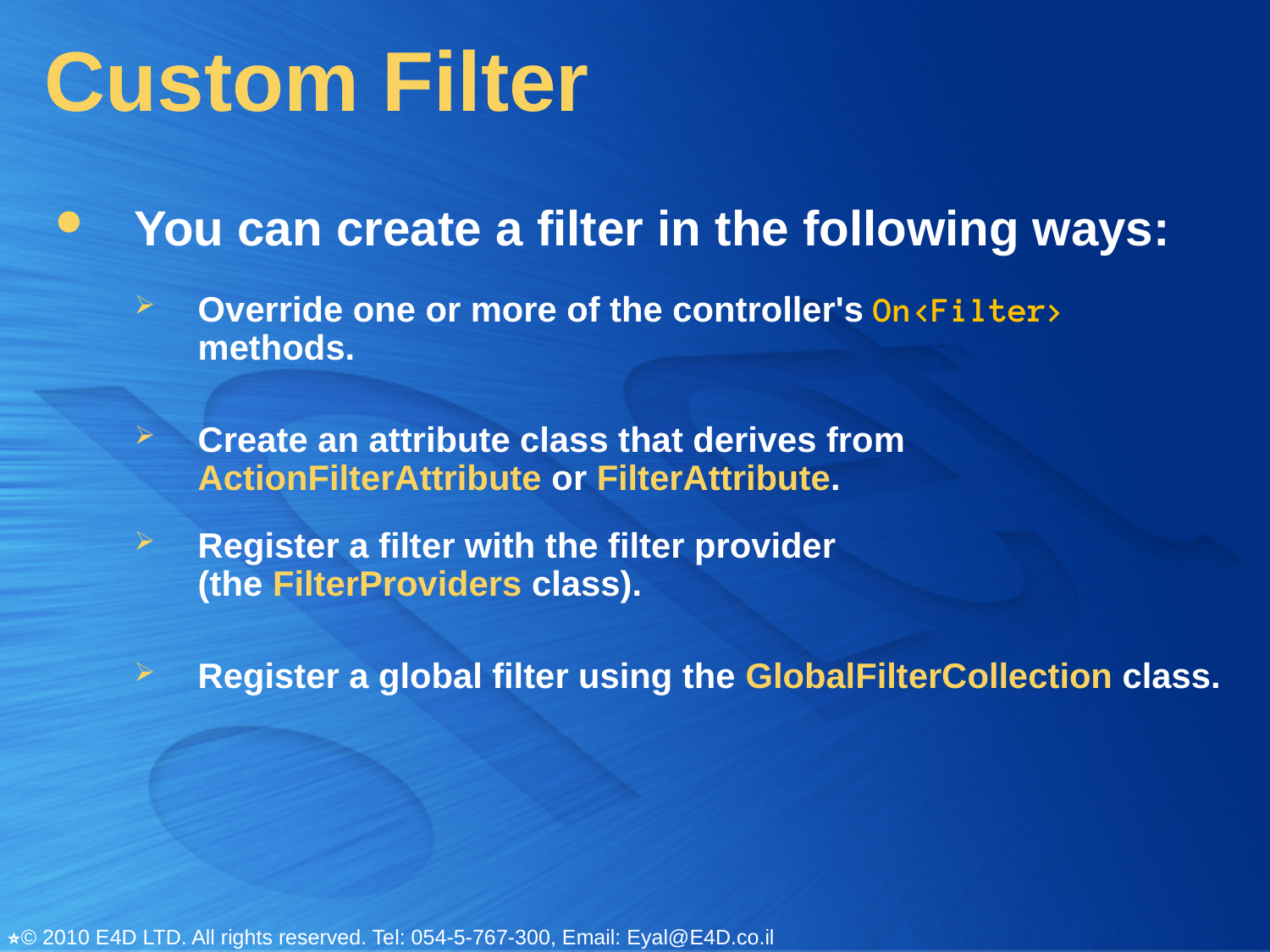

# Custom Filter
You can create a filter in the following ways:

Override one or more of the controller's On<Filter> methods.

Create an attribute class that derives from ActionFilterAttribute or FilterAttribute.
Register a filter with the filter provider
(the FilterProviders class).

Register a global filter using the GlobalFilterCollection class.